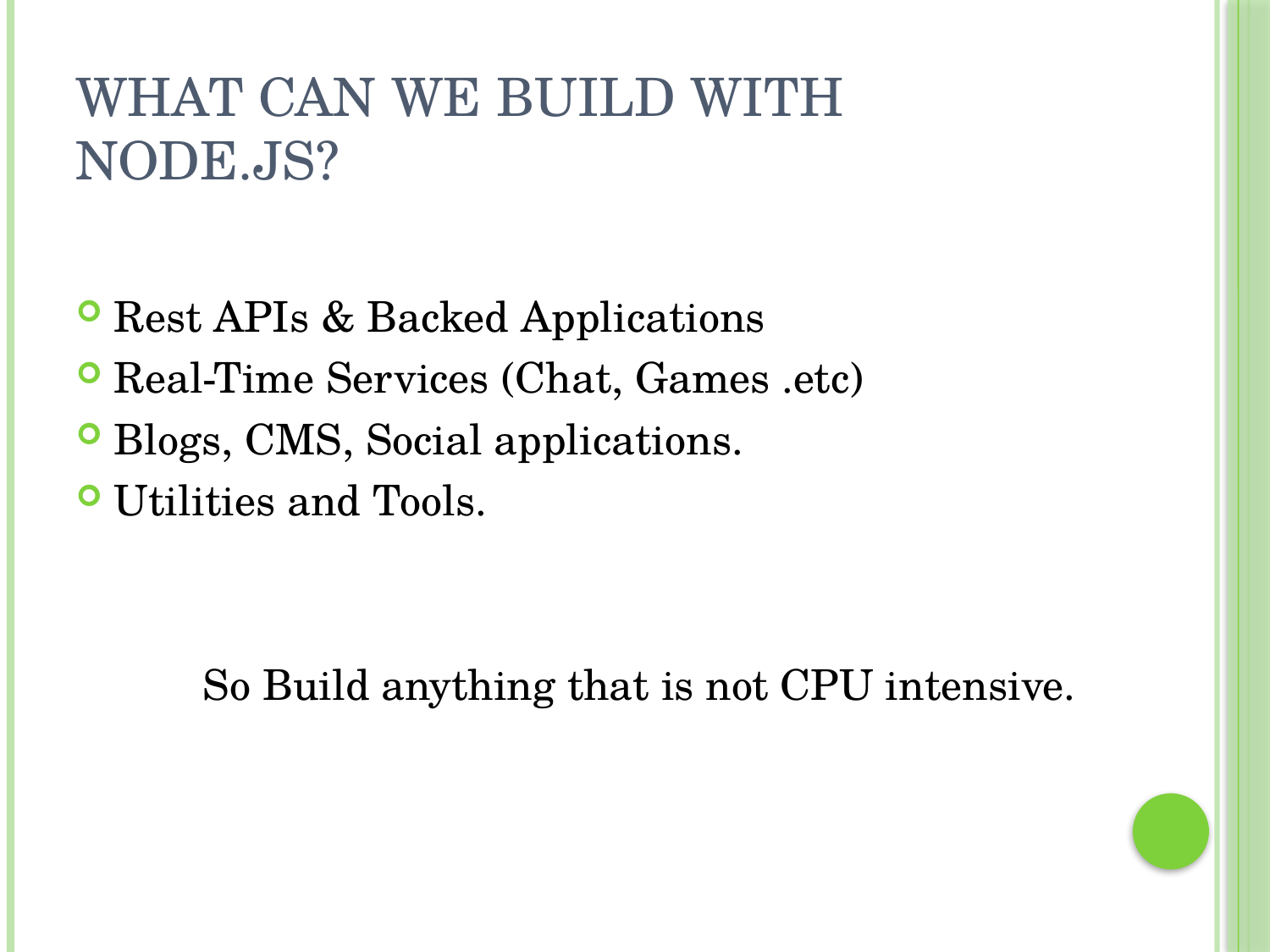

# What can we build with node.js?

Rest APIs & Backed Applications
Real-Time Services (Chat, Games .etc)
Blogs, CMS, Social applications.
Utilities and Tools.

	So Build anything that is not CPU intensive.